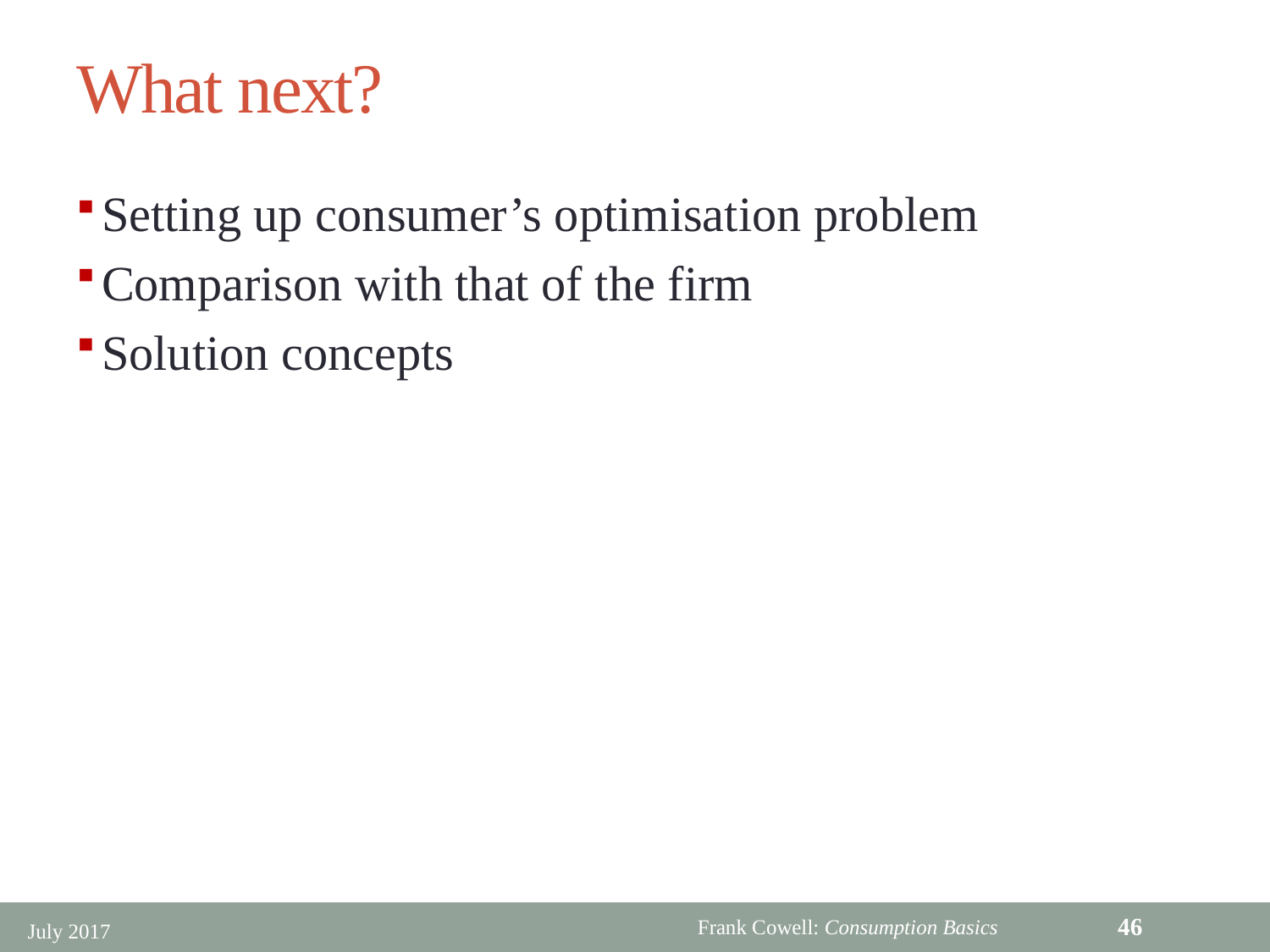

# What next?
Setting up consumer’s optimisation problem
Comparison with that of the firm
Solution concepts
46
July 2017